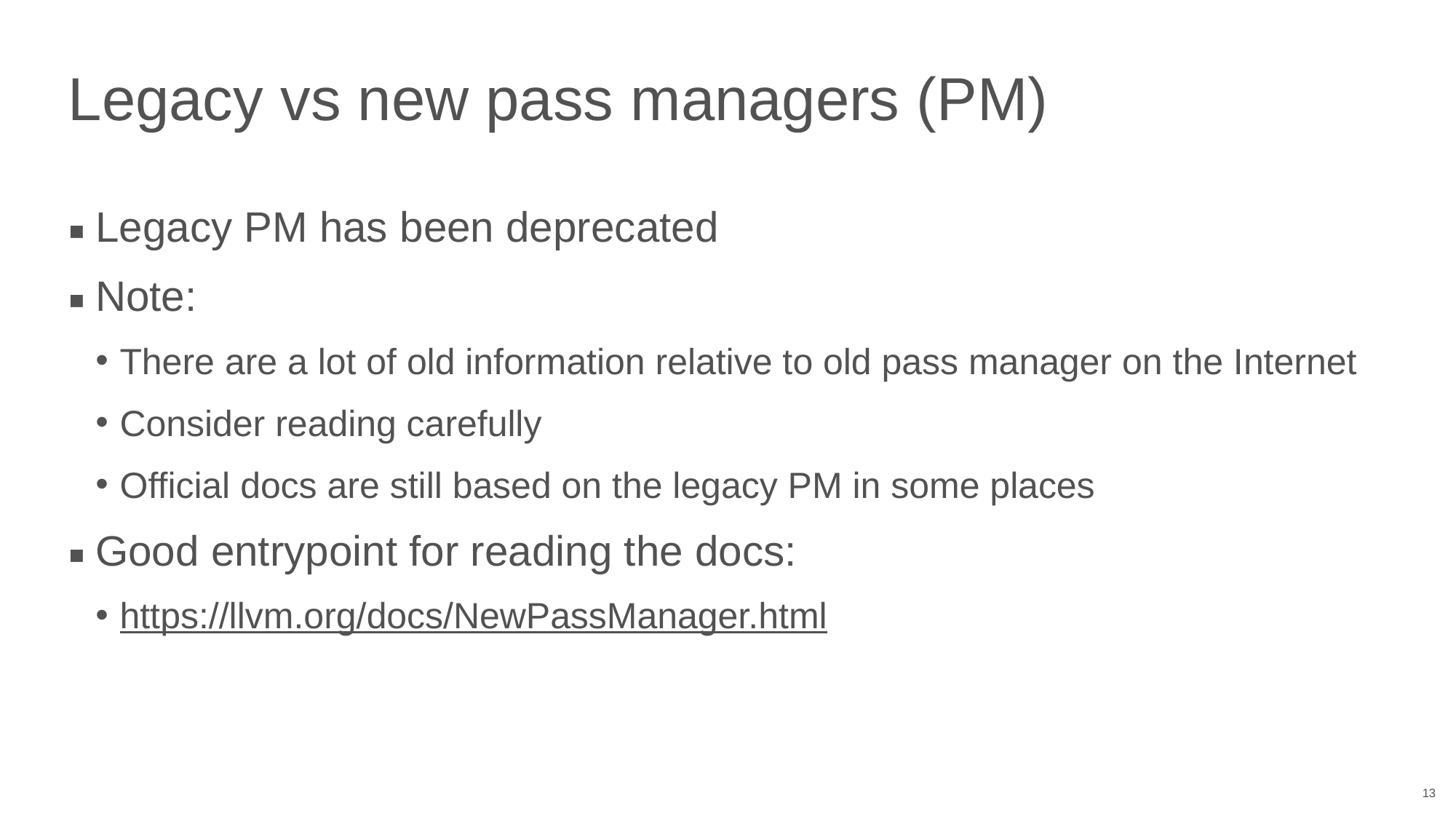

# Legacy vs new pass managers (PM)
Legacy PM has been deprecated
Note:
There are a lot of old information relative to old pass manager on the Internet
Consider reading carefully
Official docs are still based on the legacy PM in some places
Good entrypoint for reading the docs:
https://llvm.org/docs/NewPassManager.html